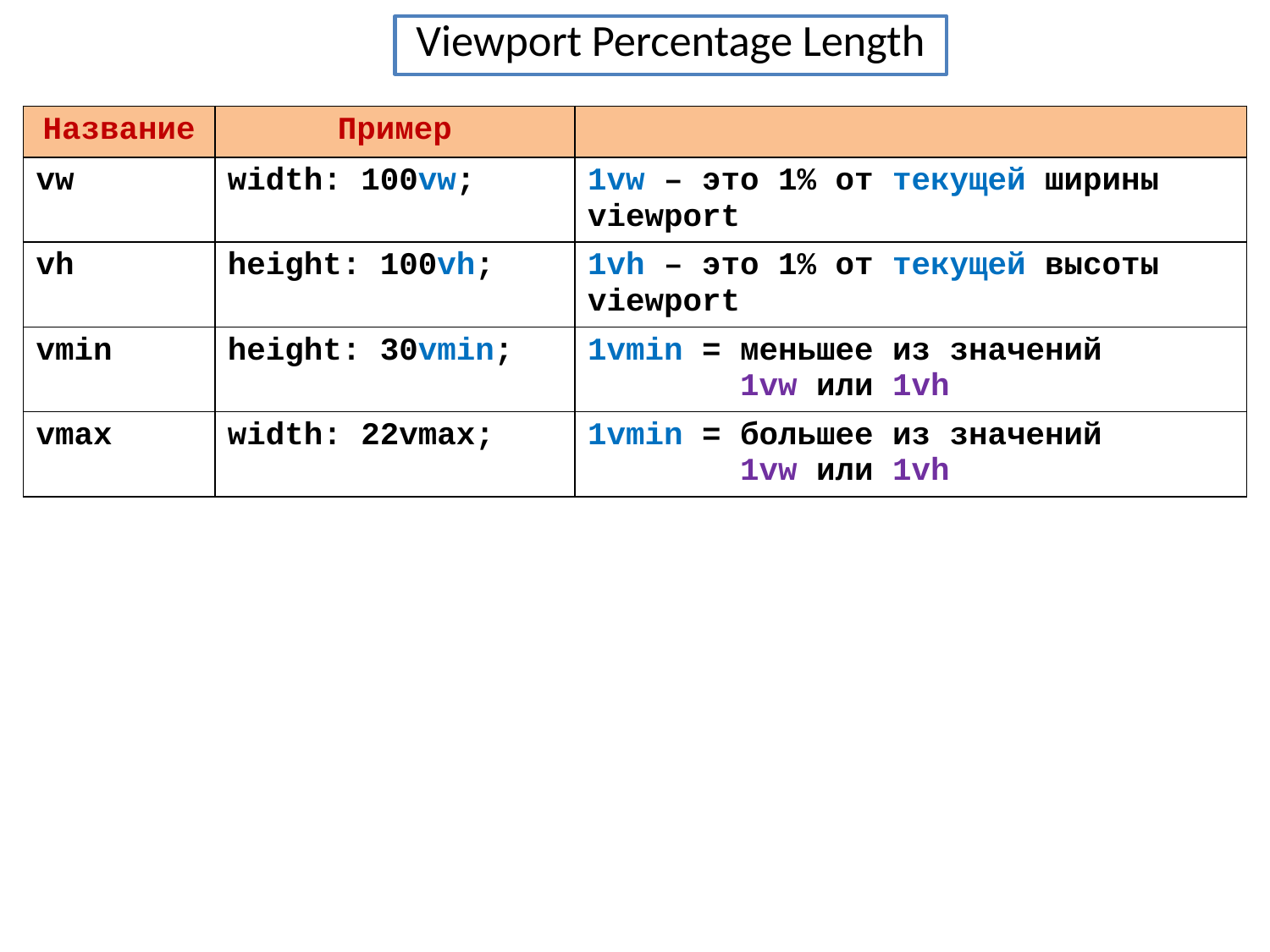

Viewport Percentage Length
| Название | Пример |  |
| --- | --- | --- |
| vw | width: 100vw; | 1vw – это 1% от текущей ширины viewport |
| vh | height: 100vh; | 1vh – это 1% от текущей высоты viewport |
| vmin | height: 30vmin; | 1vmin = меньшее из значений 1vw или 1vh |
| vmax | width: 22vmax; | 1vmin = большее из значений 1vw или 1vh |